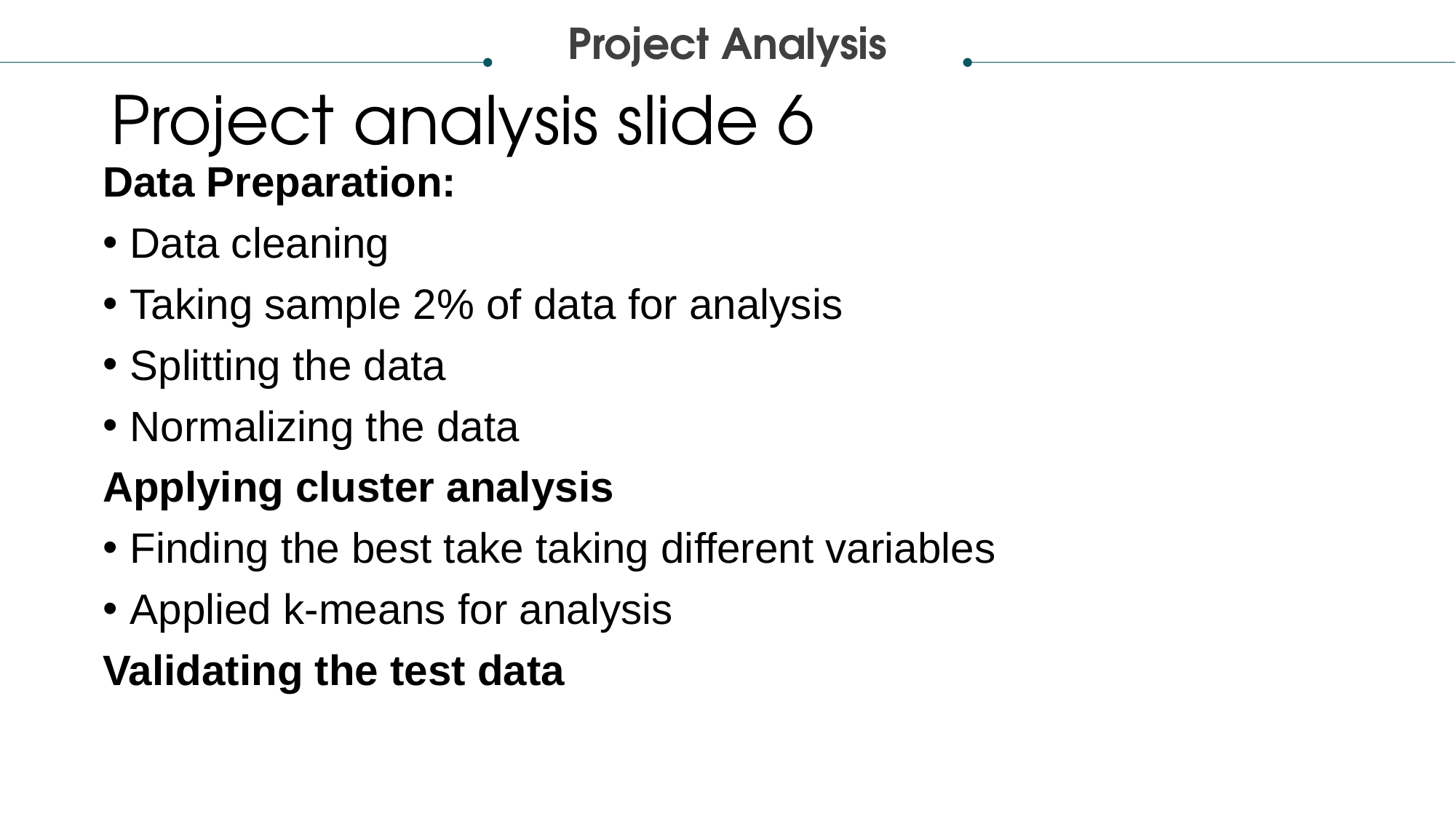

Project Analysis
# Project analysis slide 6
Data Preparation:
Data cleaning
Taking sample 2% of data for analysis
Splitting the data
Normalizing the data
Applying cluster analysis
Finding the best take taking different variables
Applied k-means for analysis
Validating the test data